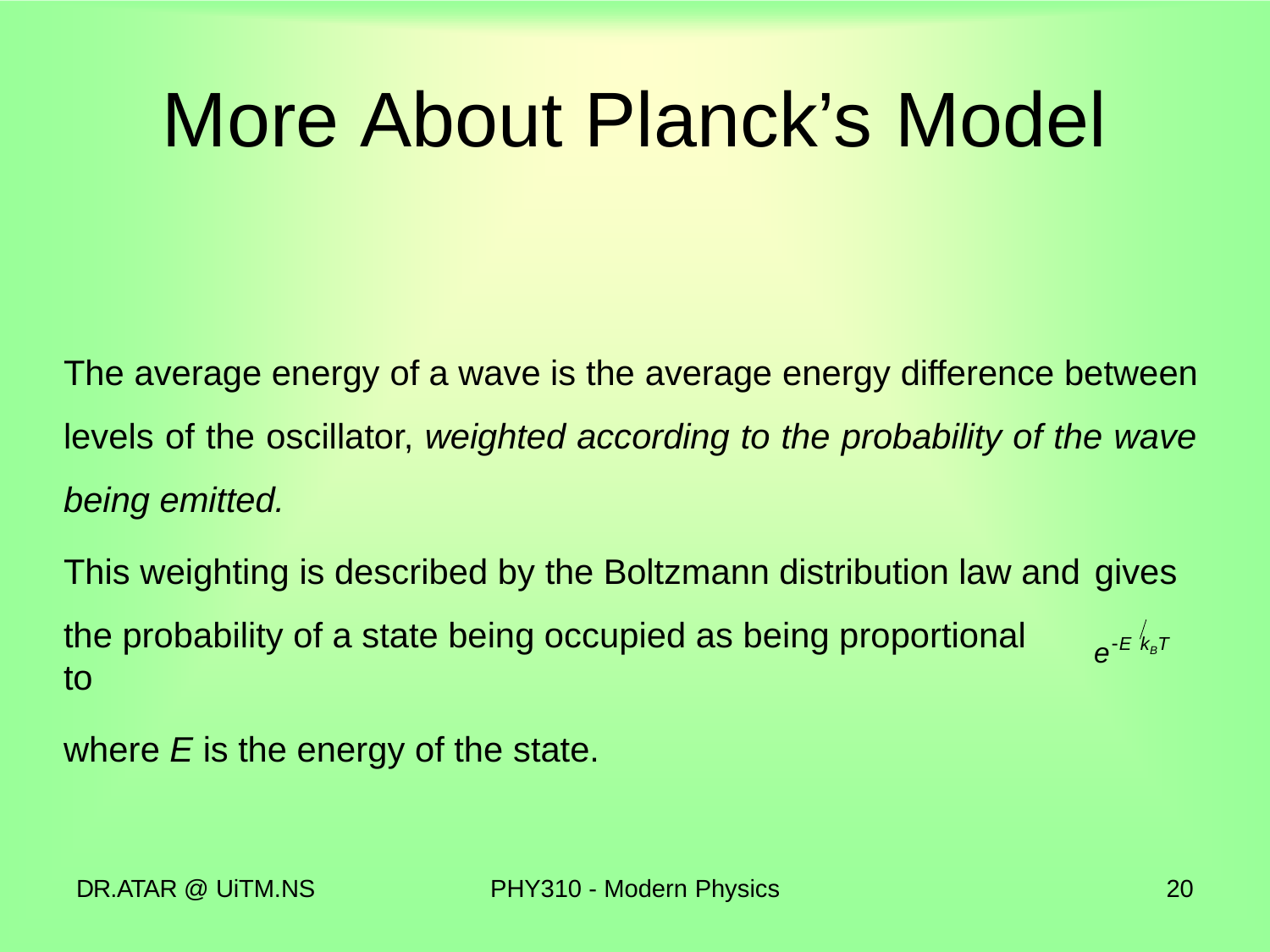

# More About Planck’s Model
The average energy of a wave is the average energy difference between  levels of the oscillator, weighted according to the probability of the wave  being emitted.
This weighting is described by the Boltzmann distribution law and gives
e−E kBT
the probability of a state being occupied as being proportional to
where E is the energy of the state.

DR.ATAR @ UiTM.NS
PHY310 - Modern Physics
20